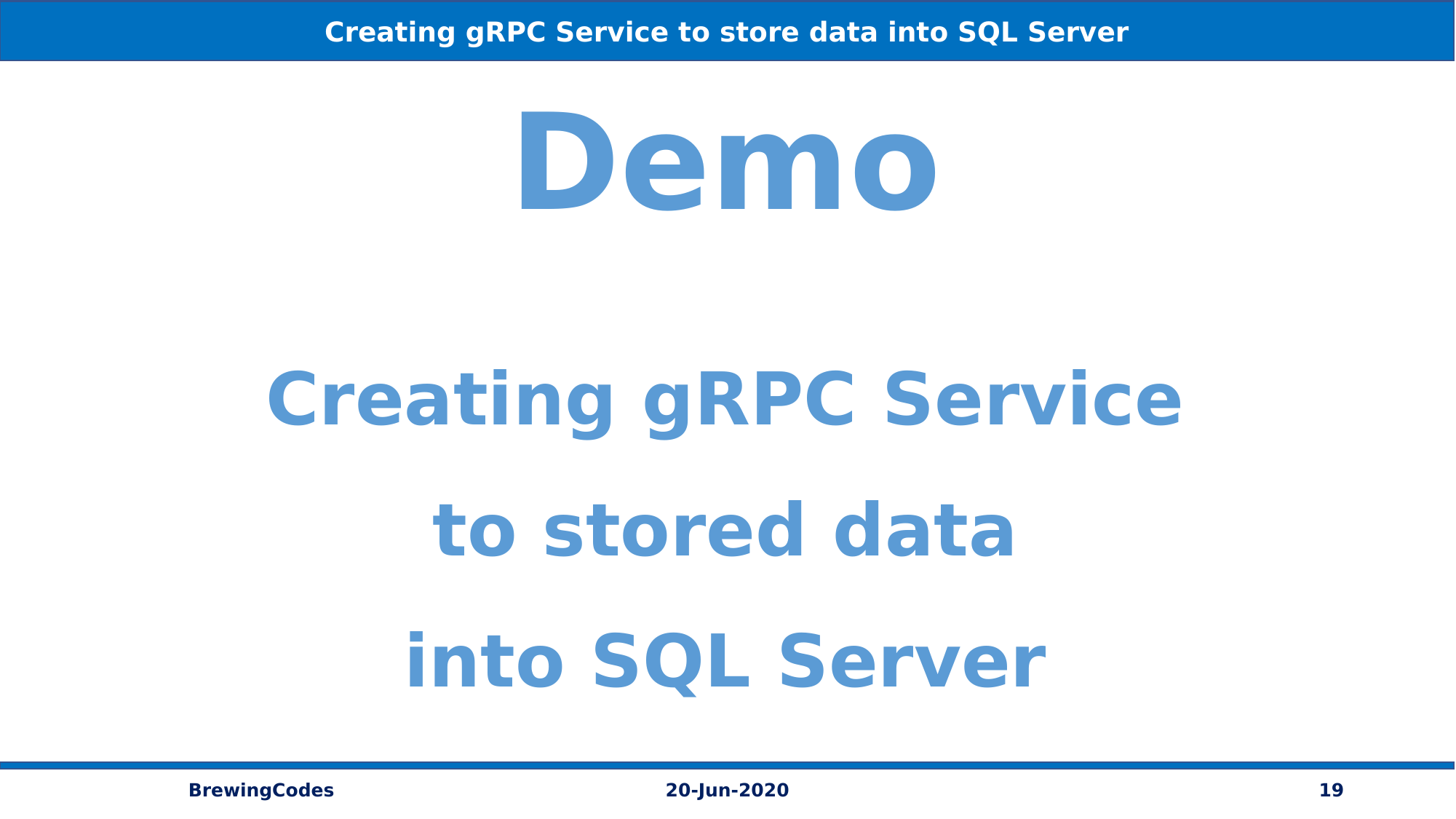

Creating gRPC Service to store data into SQL Server
Demo

Creating gRPC Service
to stored data
into SQL Server

20-Jun-2020
19
BrewingCodes